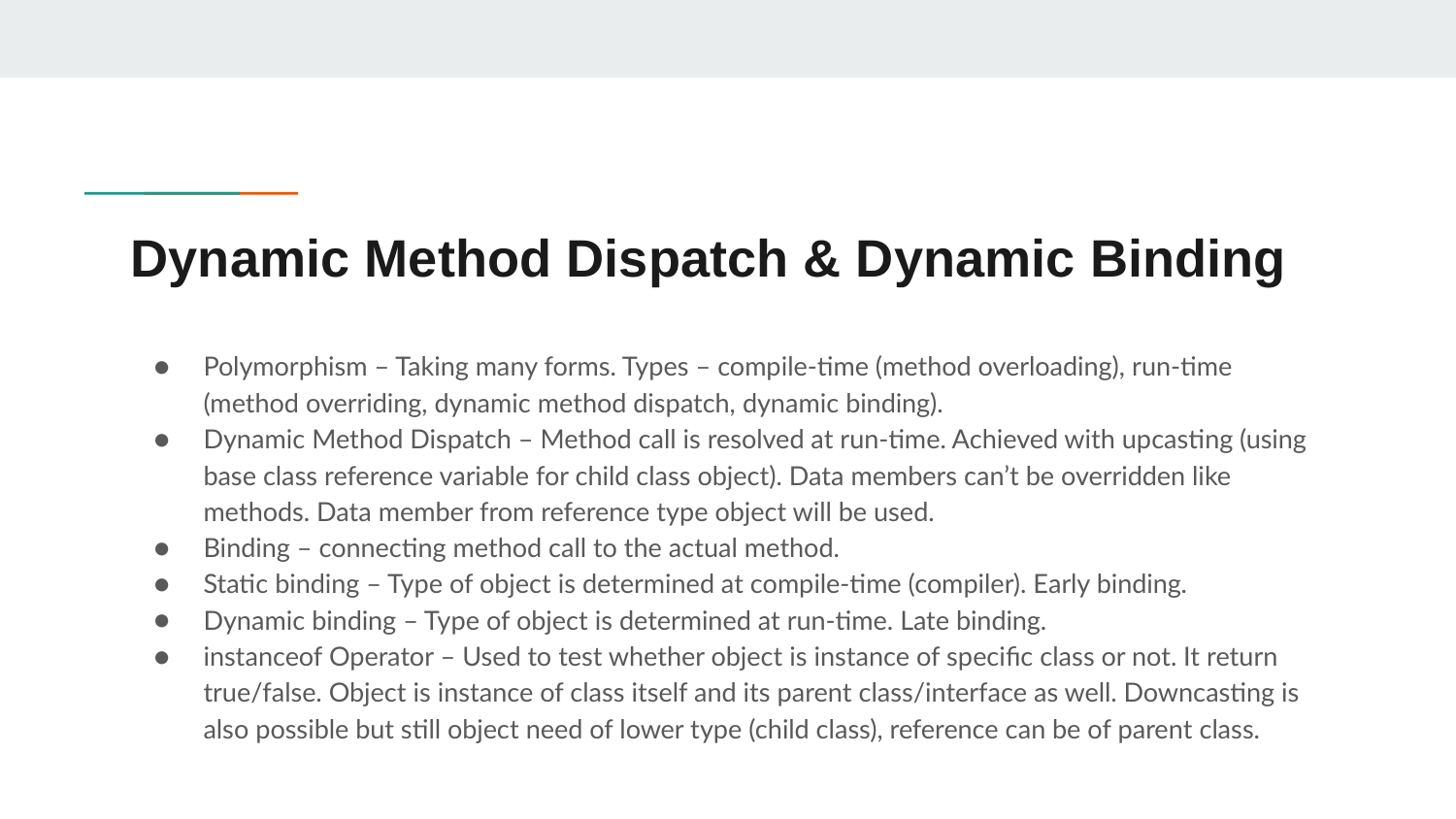

# Dynamic Method Dispatch & Dynamic Binding
Polymorphism – Taking many forms. Types – compile-time (method overloading), run-time (method overriding, dynamic method dispatch, dynamic binding).
Dynamic Method Dispatch – Method call is resolved at run-time. Achieved with upcasting (using base class reference variable for child class object). Data members can’t be overridden like methods. Data member from reference type object will be used.
Binding – connecting method call to the actual method.
Static binding – Type of object is determined at compile-time (compiler). Early binding.
Dynamic binding – Type of object is determined at run-time. Late binding.
instanceof Operator – Used to test whether object is instance of specific class or not. It return true/false. Object is instance of class itself and its parent class/interface as well. Downcasting is also possible but still object need of lower type (child class), reference can be of parent class.